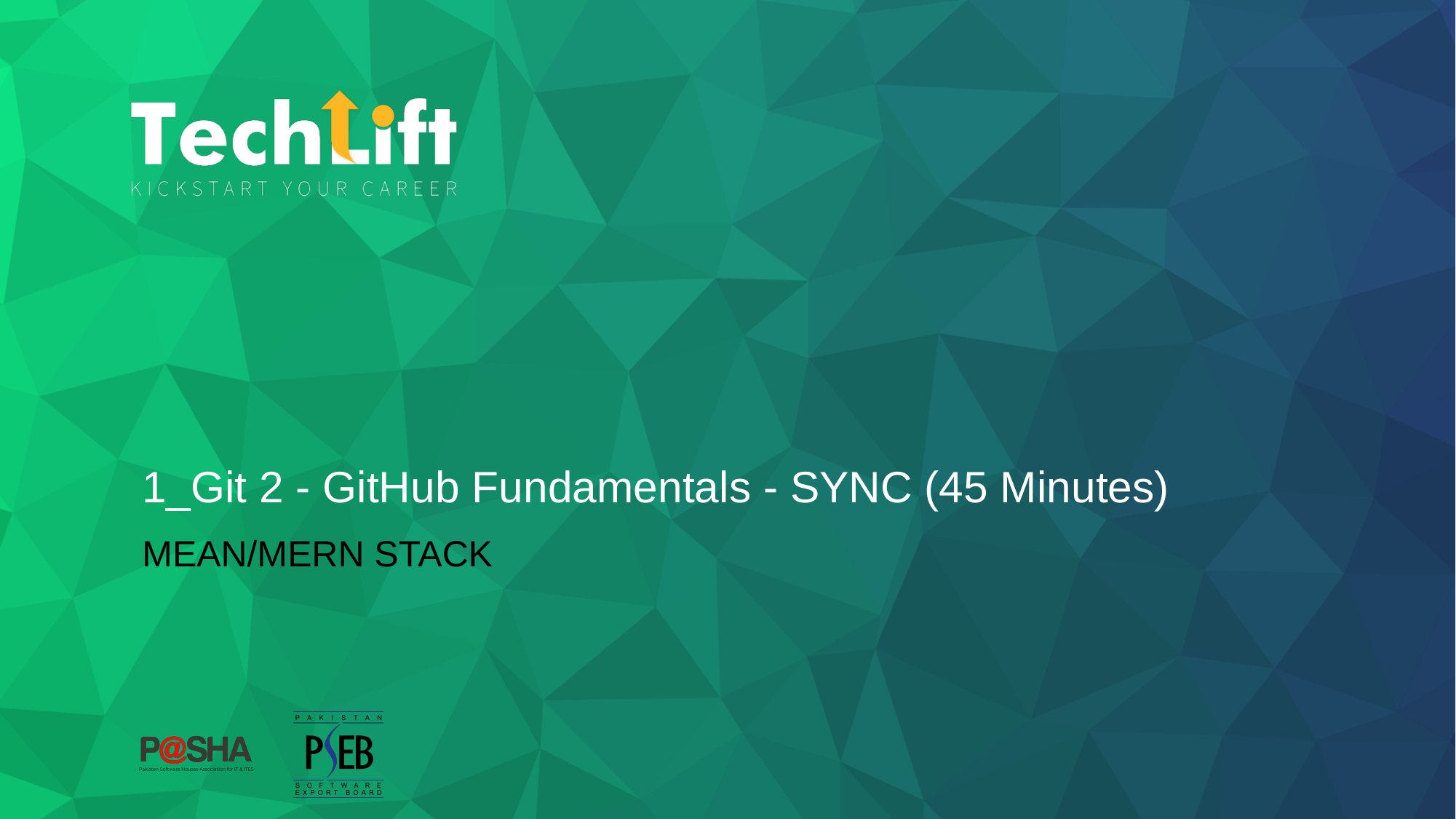

# 1_Git 2 - GitHub Fundamentals - SYNC (45 Minutes)
MEAN/MERN STACK